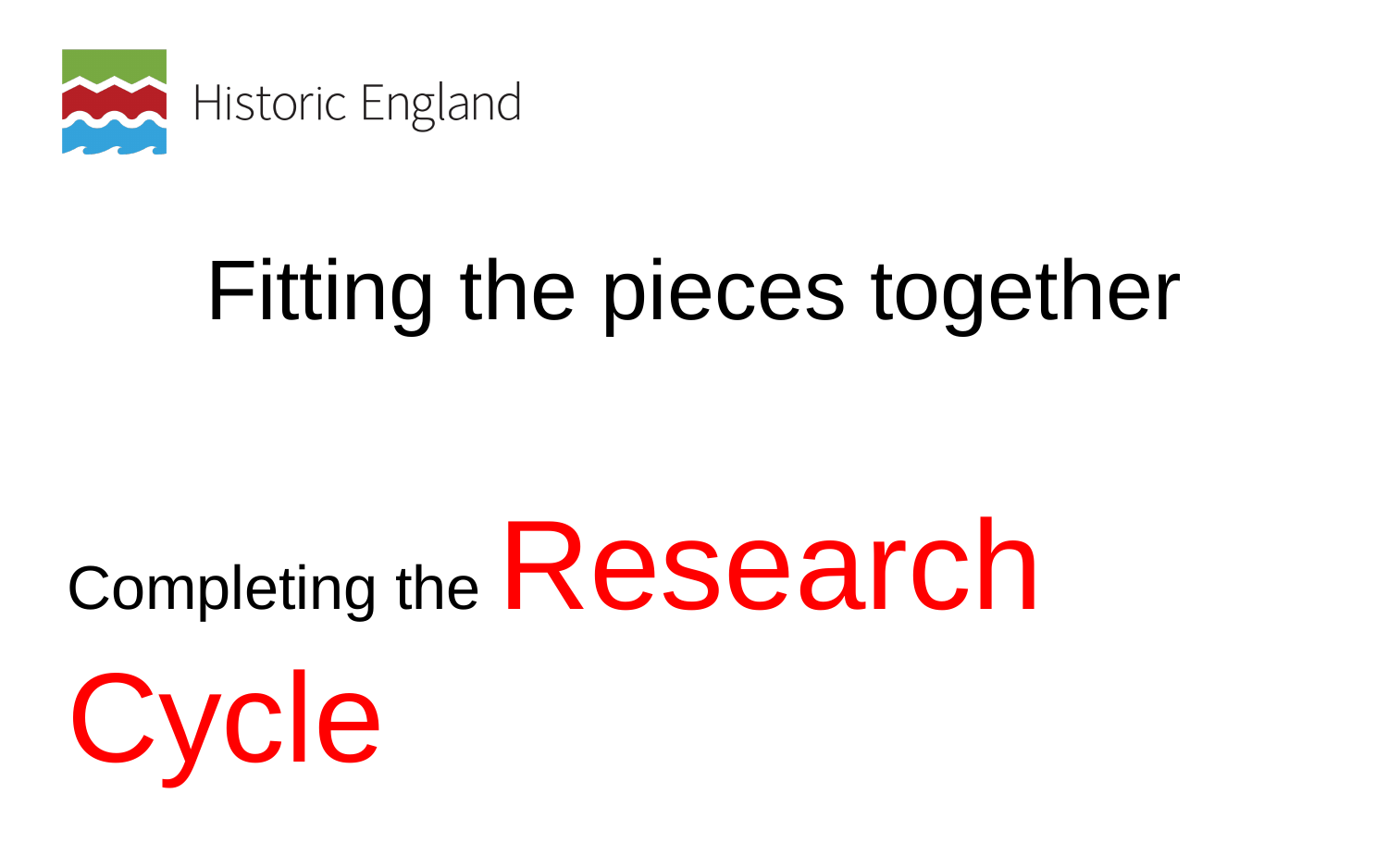

# Fitting the pieces together
Completing the Research Cycle